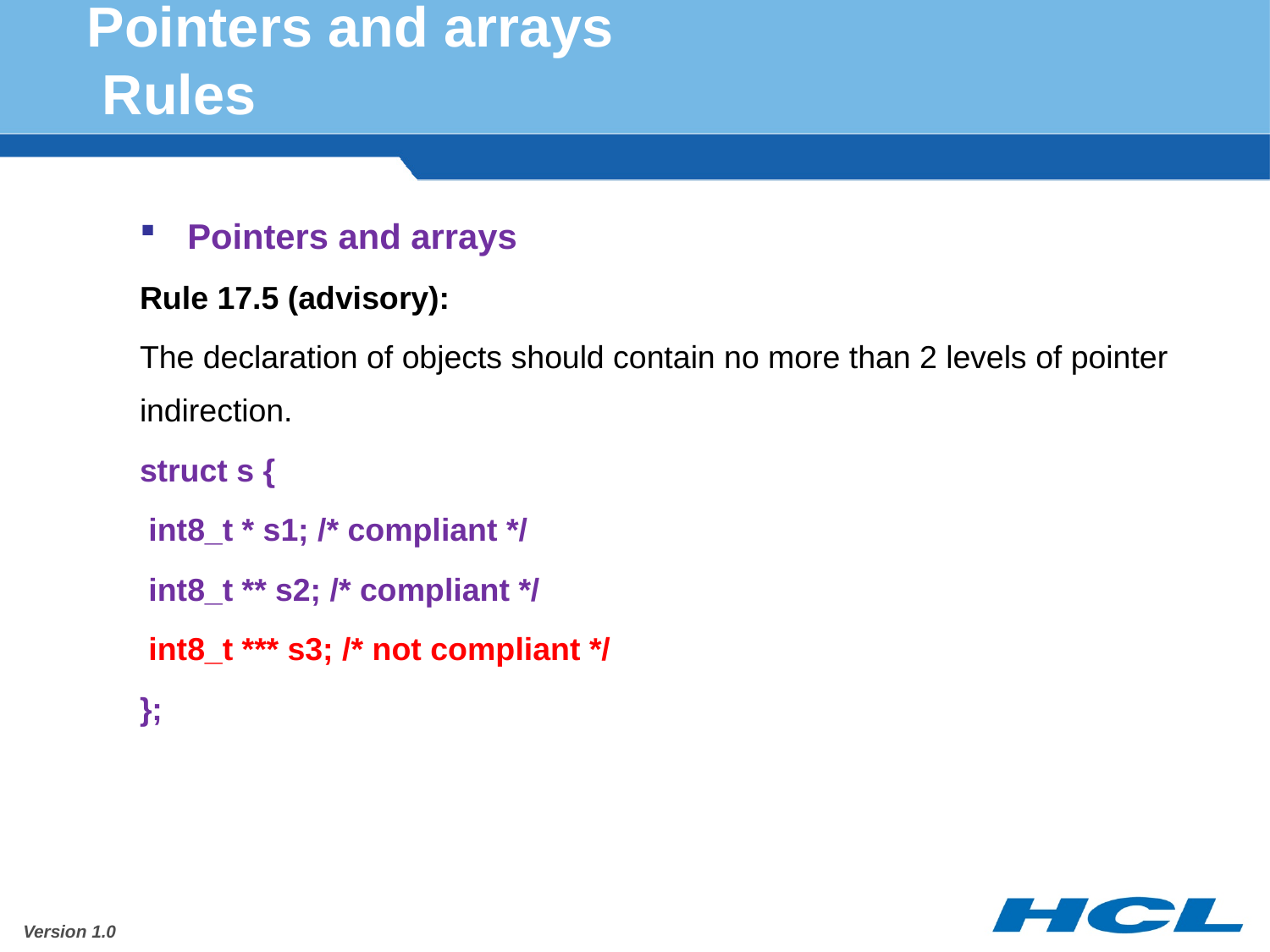

# Pointers and arrays Rules
Pointers and arrays
Rule 17.5 (advisory):
The declaration of objects should contain no more than 2 levels of pointer indirection.
struct s {
 int8_t * s1; /* compliant */
 int8_t ** s2; /* compliant */
 int8_t *** s3; /* not compliant */
};
63